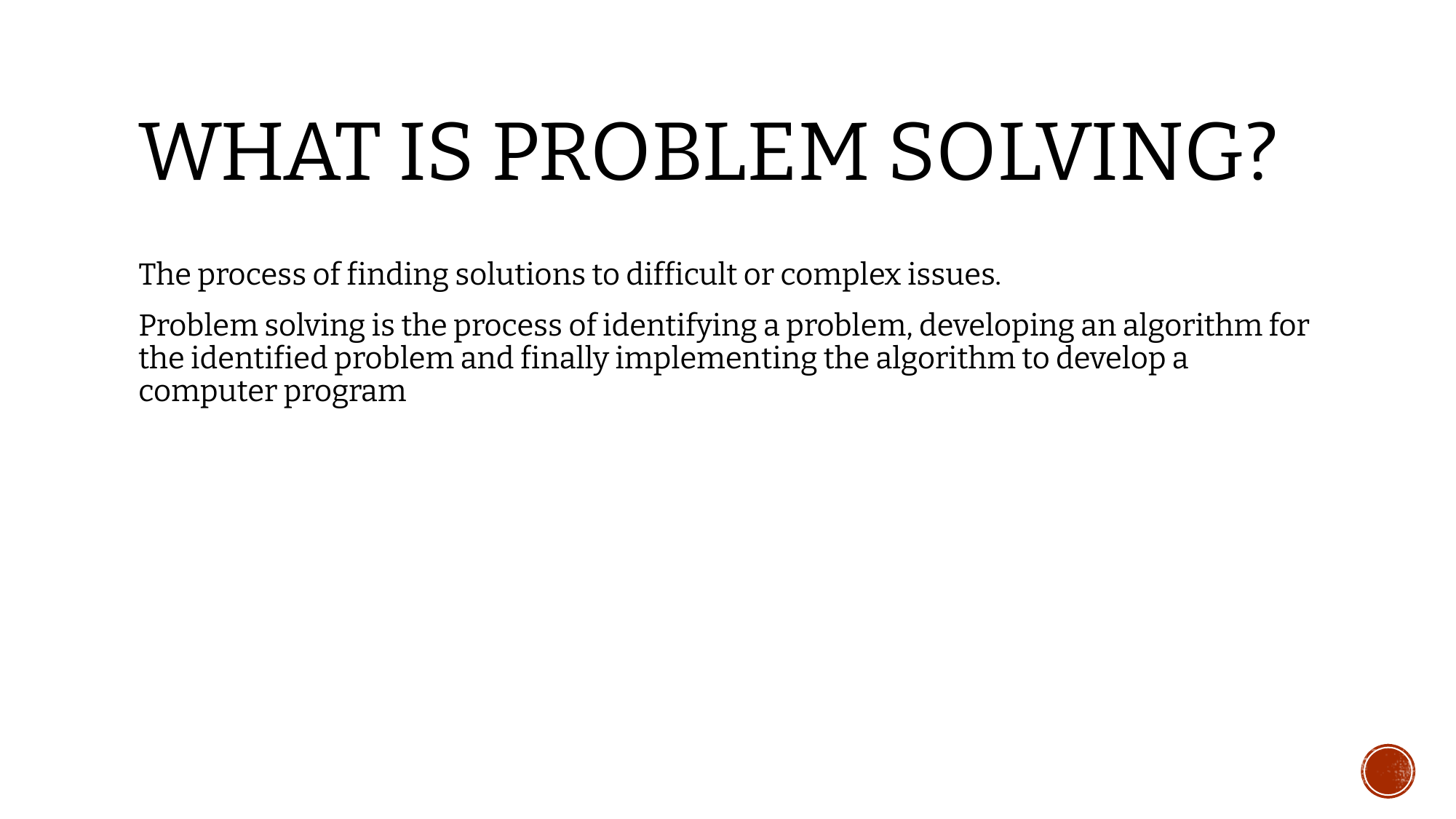

# What is problem solving?
The process of finding solutions to difficult or complex issues.
Problem solving is the process of identifying a problem, developing an algorithm for the identified problem and finally implementing the algorithm to develop a computer program